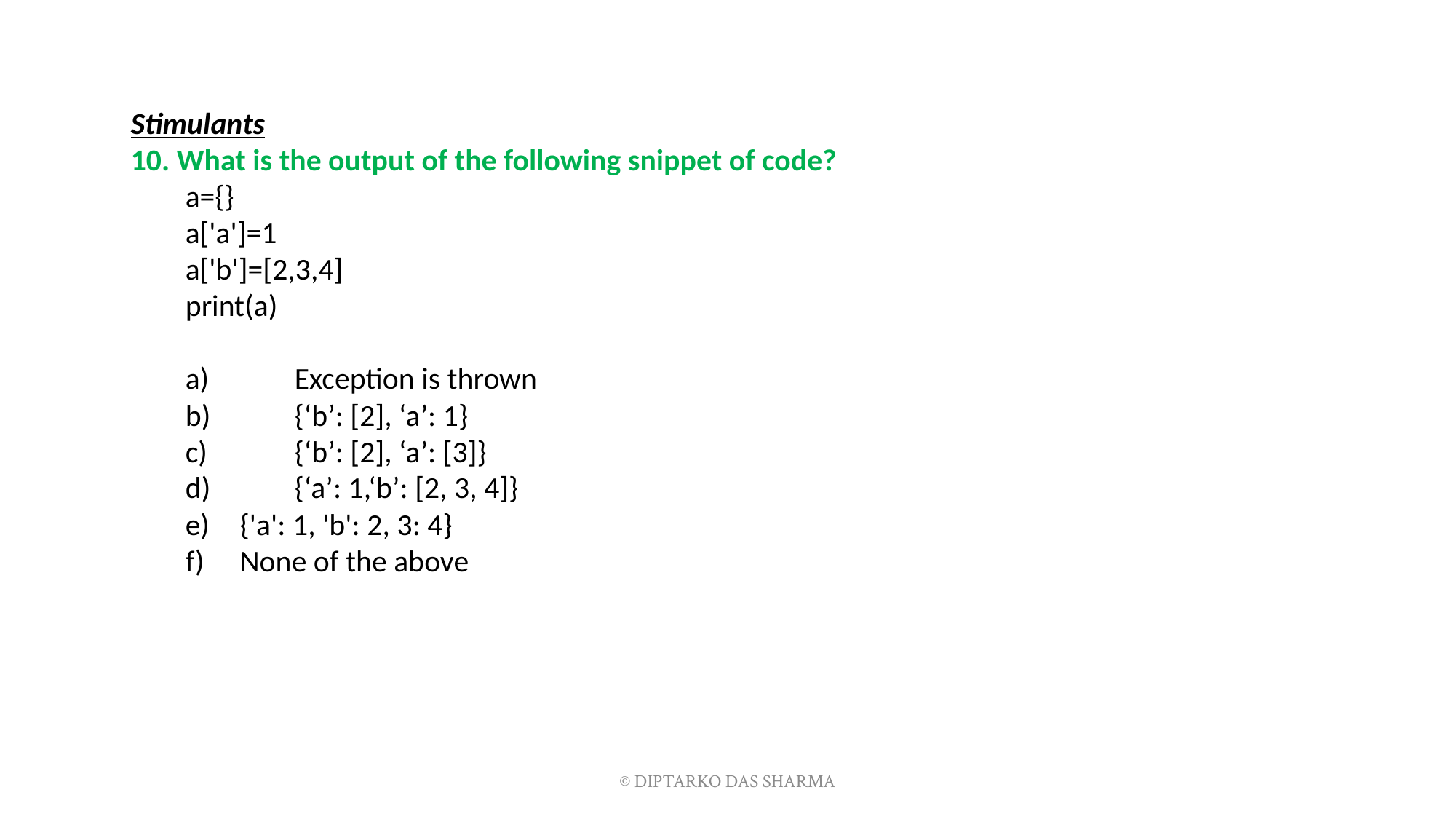

Stimulants
10. What is the output of the following snippet of code?
a={}
a['a']=1
a['b']=[2,3,4]
print(a)

a)	Exception is thrown
b)	{‘b’: [2], ‘a’: 1}
c)	{‘b’: [2], ‘a’: [3]}
d) 	{‘a’: 1,‘b’: [2, 3, 4]}
{'a': 1, 'b': 2, 3: 4}
None of the above

© DIPTARKO DAS SHARMA